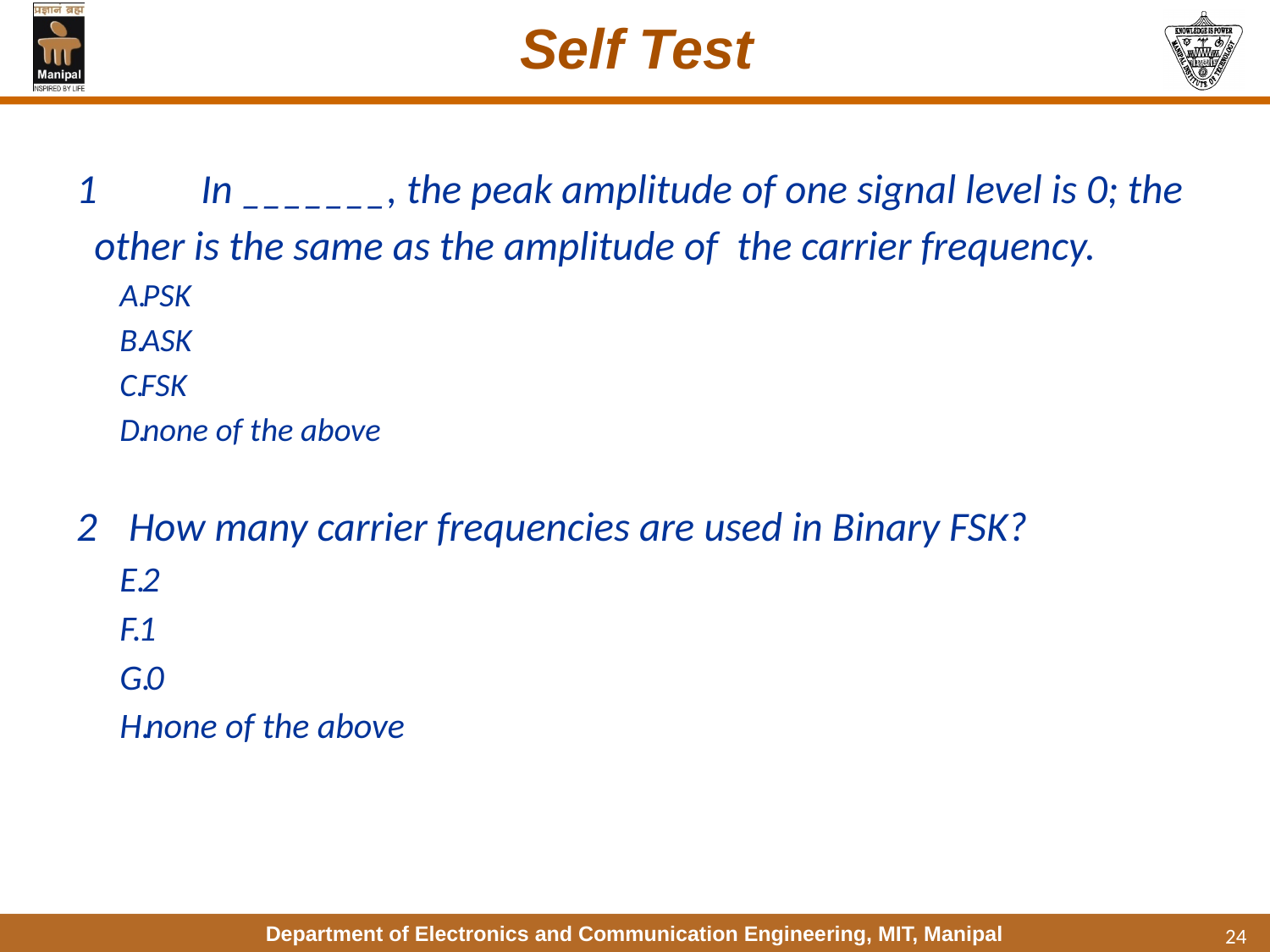

# Self Test
1	In _______, the peak amplitude of one signal level is 0; the 	other is the same as the amplitude of  the carrier frequency.
PSK
ASK
FSK
none of the above

2	 How many carrier frequencies are used in Binary FSK?
2
1
0
none of the above

24